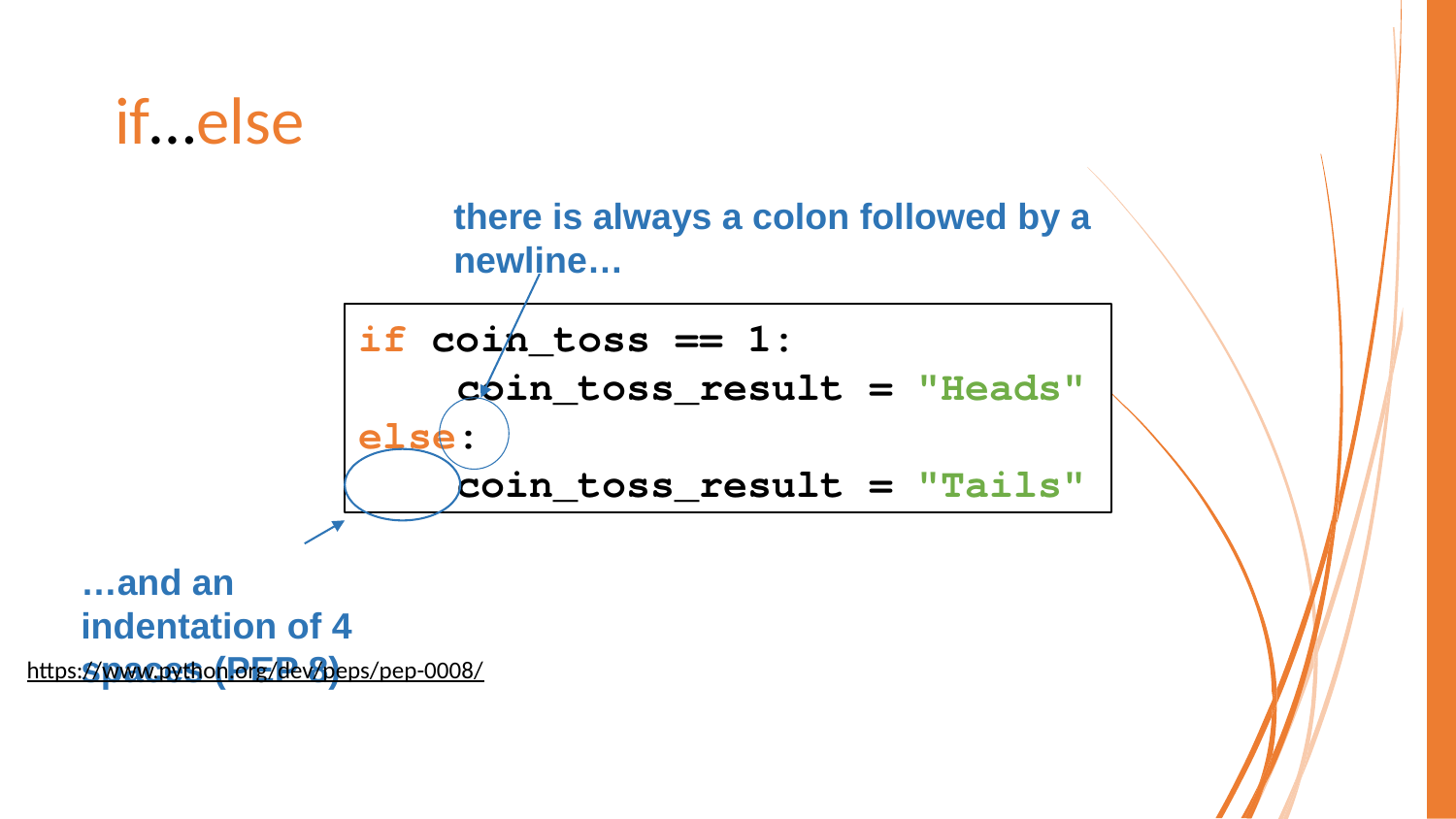

# if…else
there is always a colon followed by a newline…
if coin_toss == 1:
    coin_toss_result = "Heads"
else:
    coin_toss_result = "Tails"

…and an indentation of 4 spaces (PEP 8)
https://www.python.org/dev/peps/pep-0008/